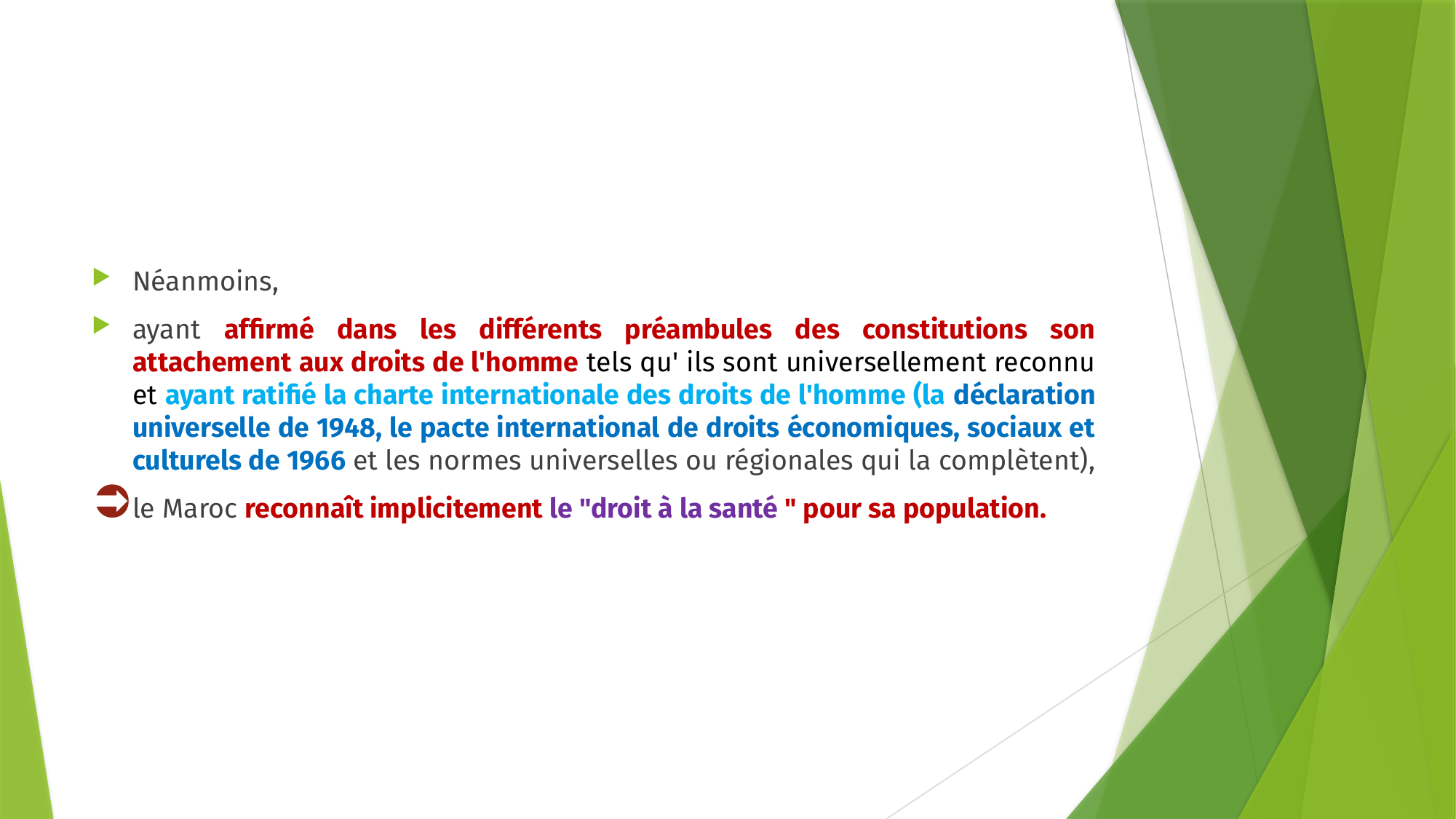

#
Néanmoins,
ayant affirmé dans les différents préambules des constitutions son attachement aux droits de l'homme tels qu' ils sont universellement reconnu et ayant ratifié la charte internationale des droits de l'homme (la déclaration universelle de 1948, le pacte international de droits économiques, sociaux et culturels de 1966 et les normes universelles ou régionales qui la complètent),
le Maroc reconnaît implicitement le "droit à la santé " pour sa population.